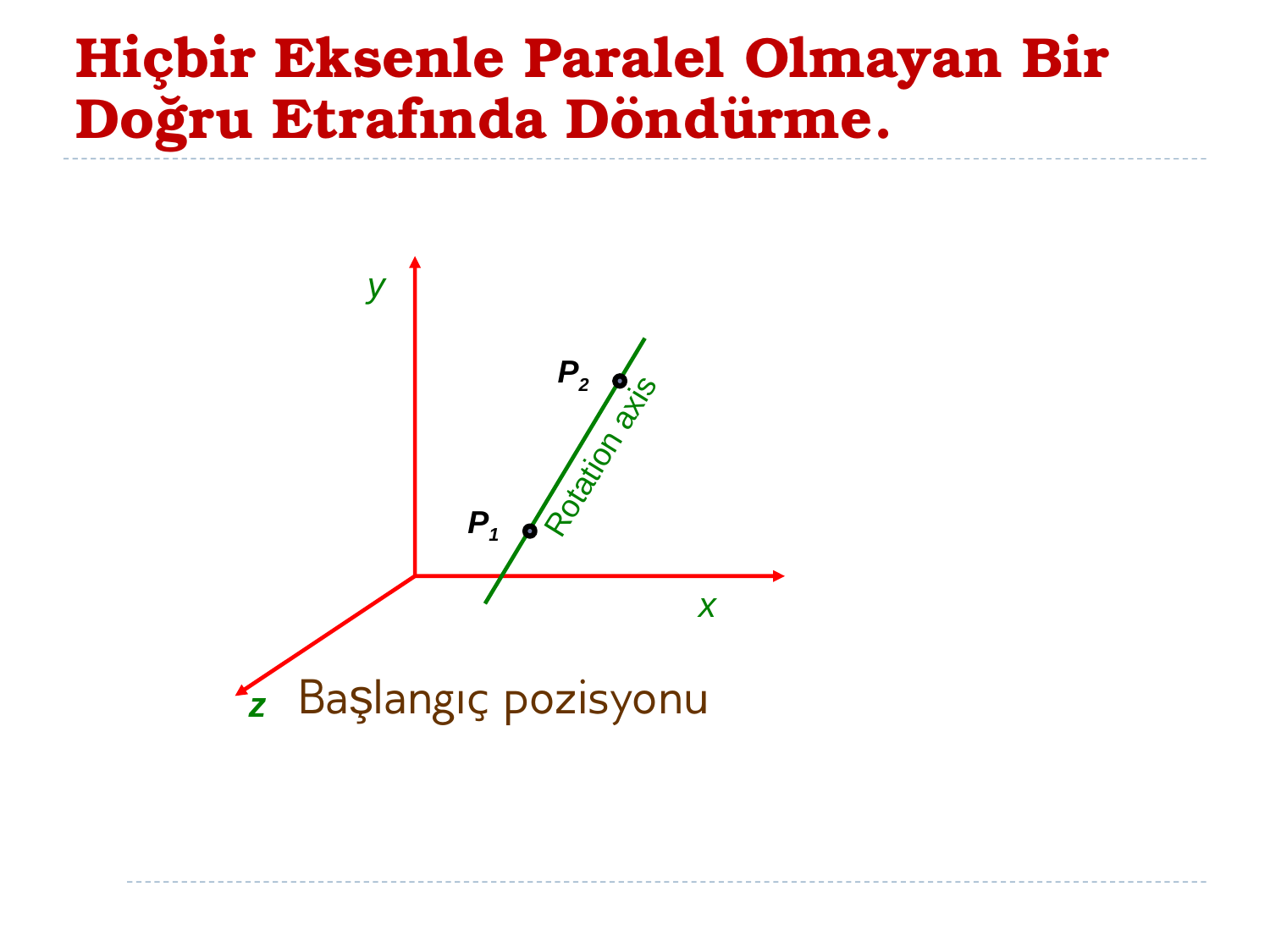

# Hiçbir Eksenle Paralel Olmayan Bir Doğru Etrafında Döndürme.

               Başlangıç pozisyonu
y

P2

Rotation axis

P1

x
z